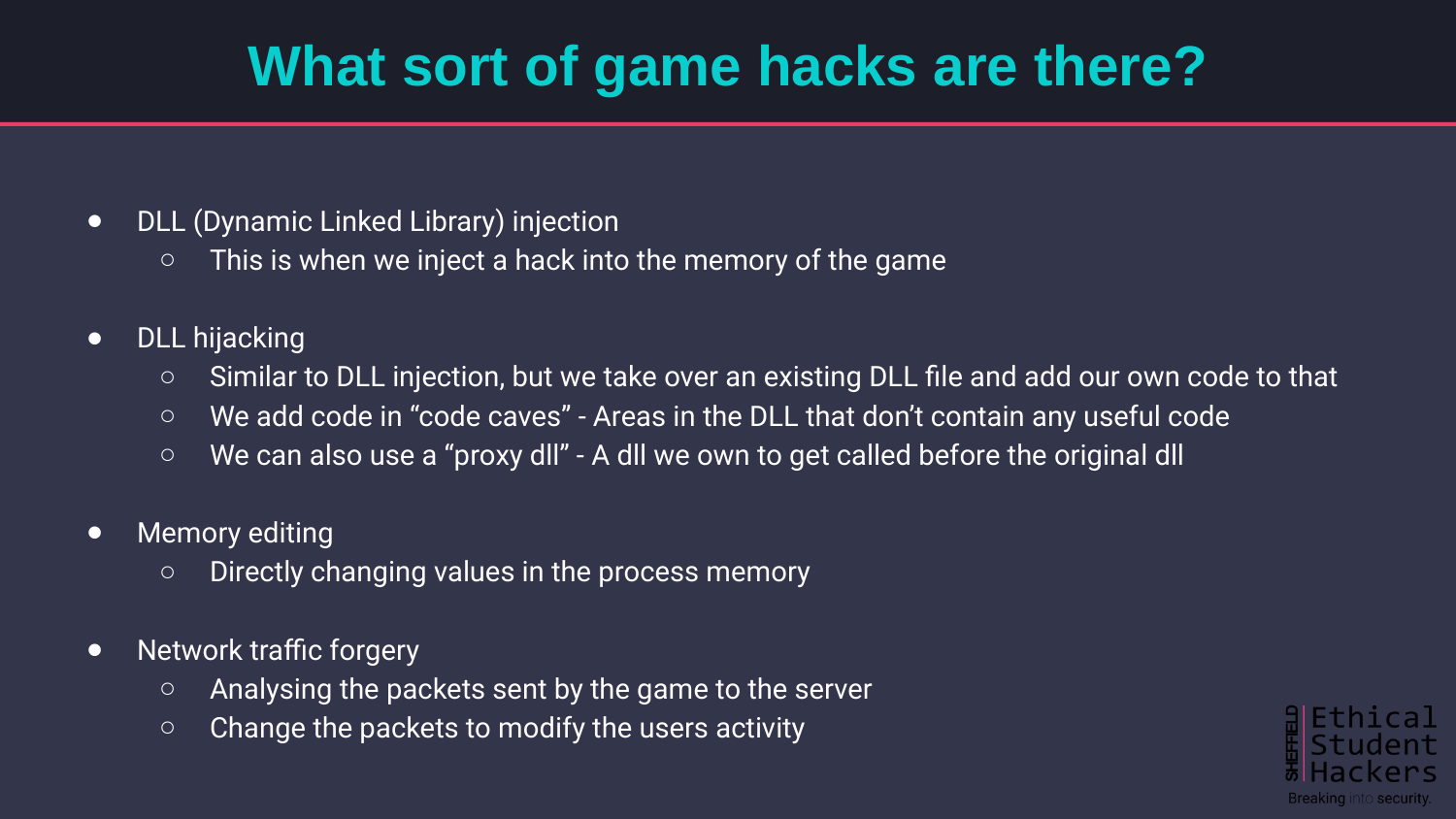

# What sort of game hacks are there?
DLL (Dynamic Linked Library) injection
This is when we inject a hack into the memory of the game
DLL hijacking
Similar to DLL injection, but we take over an existing DLL file and add our own code to that
We add code in “code caves” - Areas in the DLL that don’t contain any useful code
We can also use a “proxy dll” - A dll we own to get called before the original dll
Memory editing
Directly changing values in the process memory
Network traffic forgery
Analysing the packets sent by the game to the server
Change the packets to modify the users activity